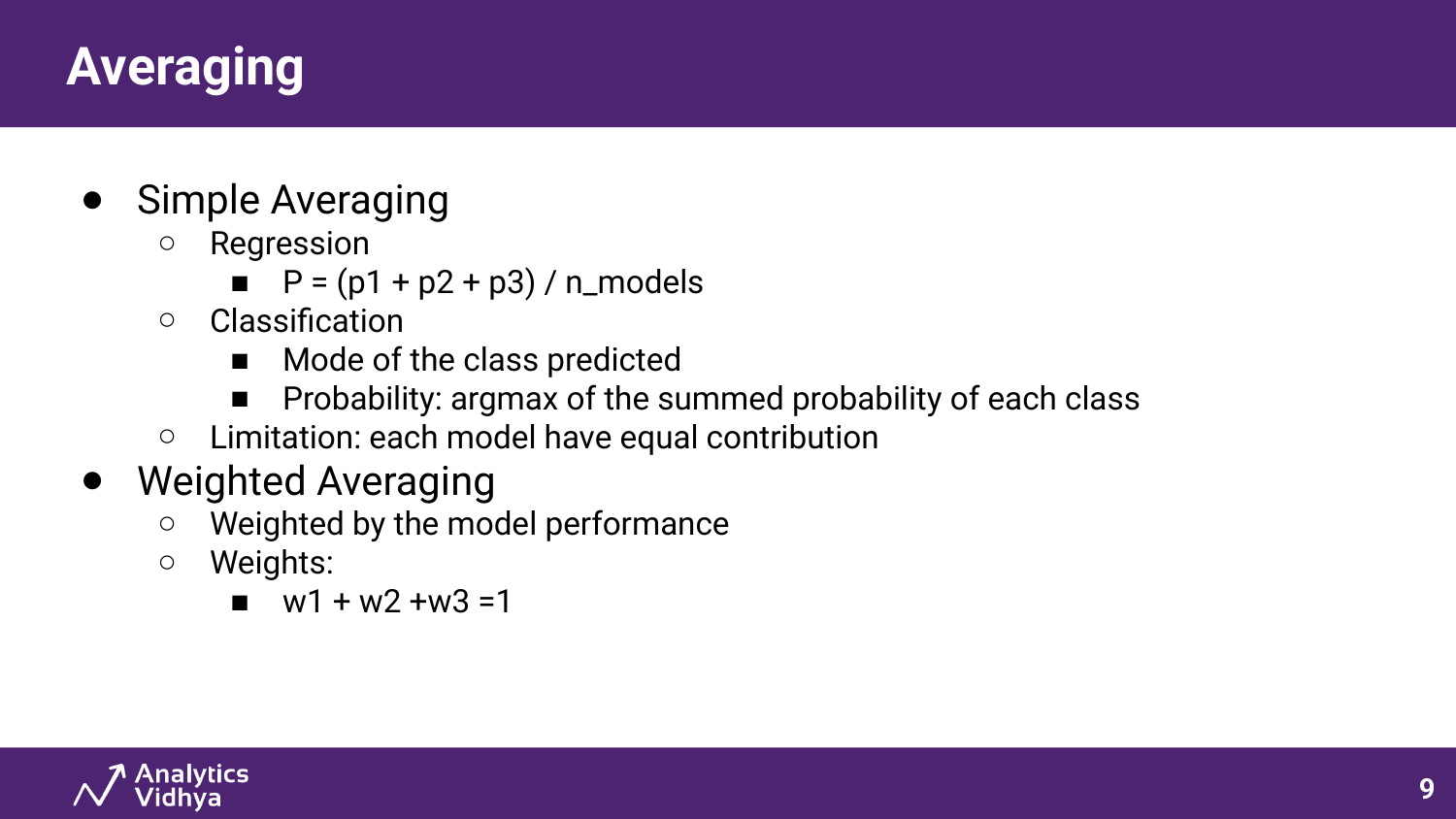

# Averaging
Simple Averaging
Regression
P = (p1 + p2 + p3) / n_models
Classification
Mode of the class predicted
Probability: argmax of the summed probability of each class
Limitation: each model have equal contribution
Weighted Averaging
Weighted by the model performance
Weights:
w1 + w2 +w3 =1
9